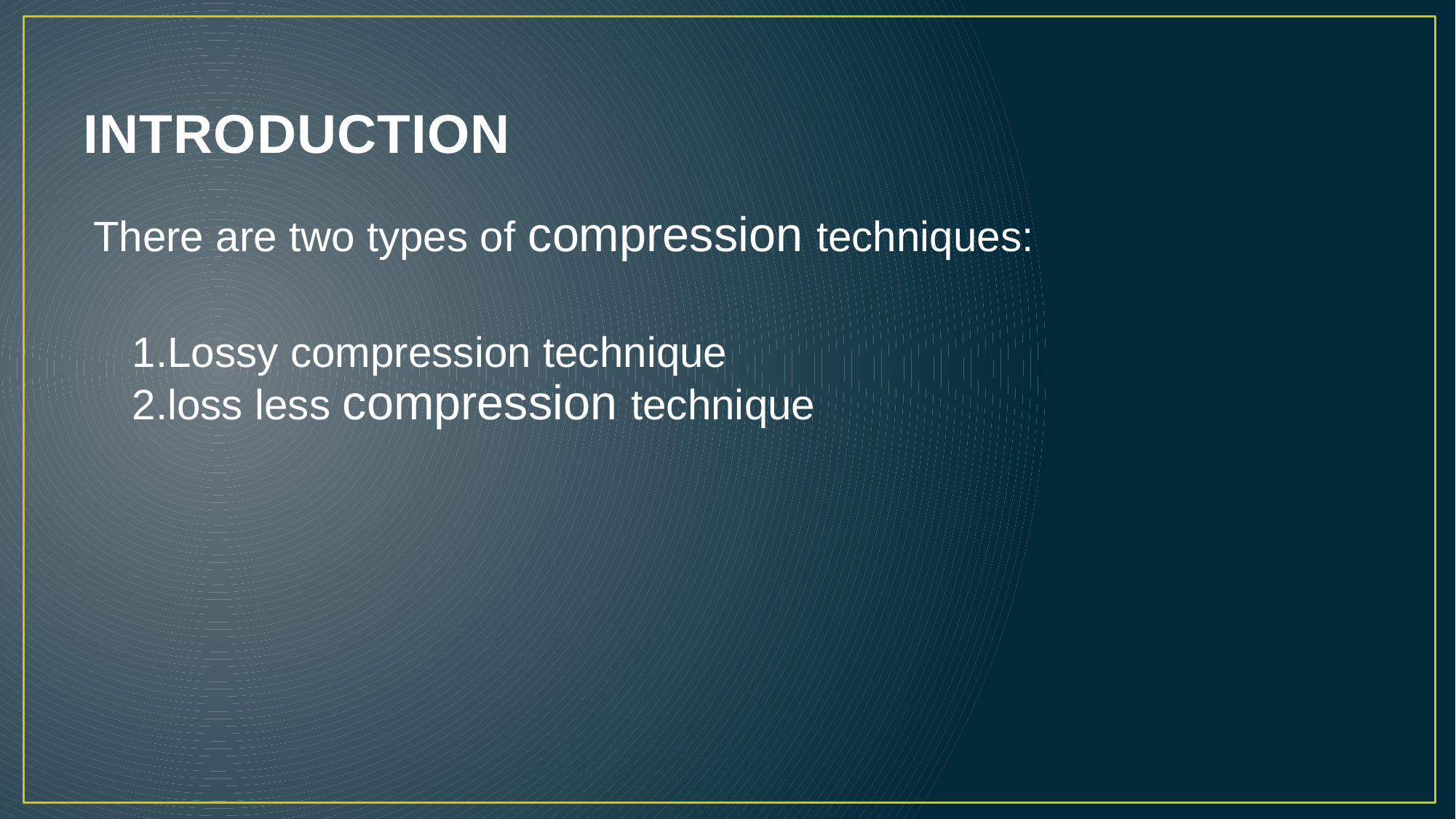

# INTRODUCTION
There are two types of compression techniques:
1.Lossy compression technique
2.loss less compression technique